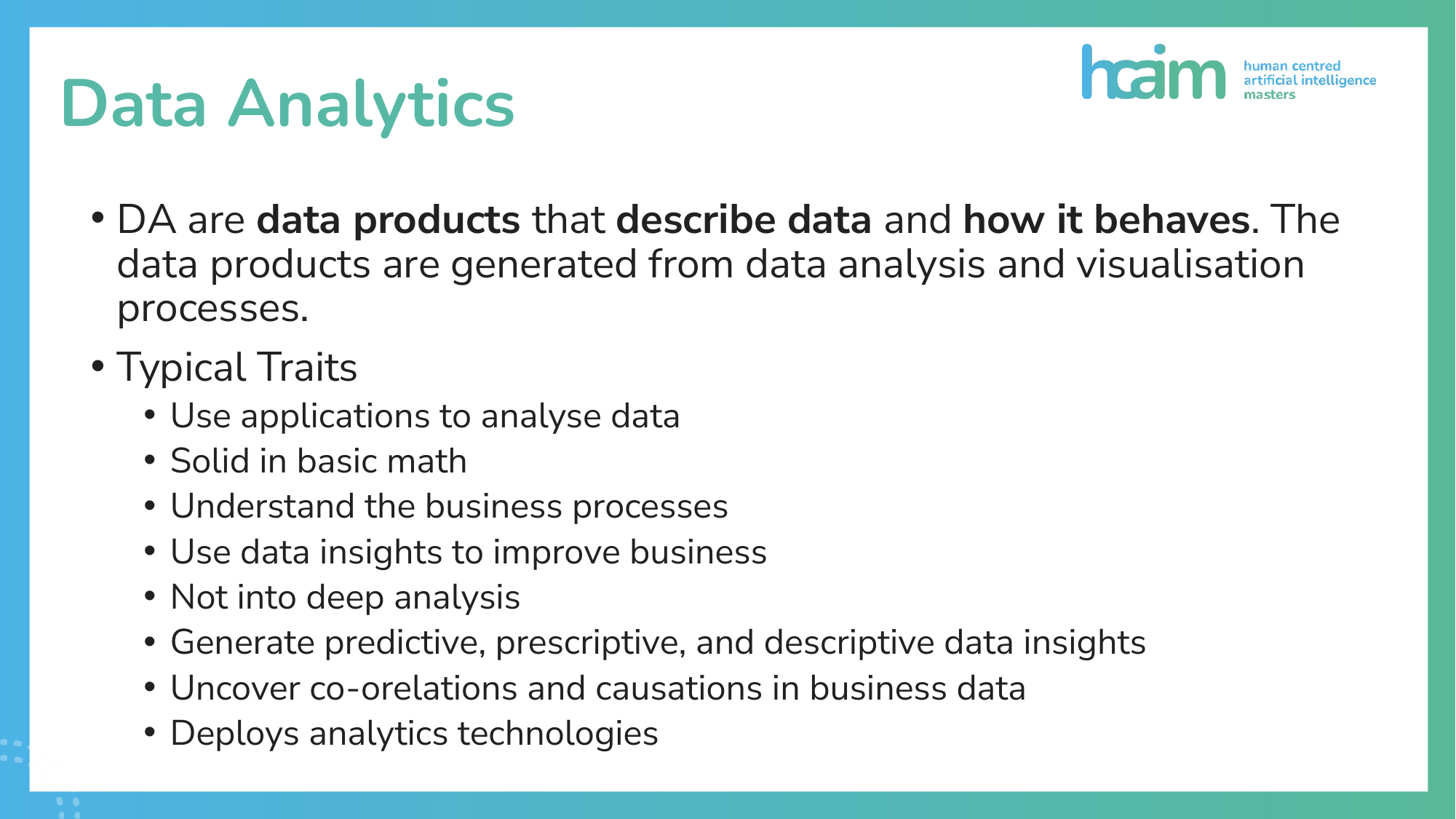

# Data Analytics
DA are data products that describe data and how it behaves. The data products are generated from data analysis and visualisation processes.
Typical Traits
Use applications to analyse data
Solid in basic math
Understand the business processes
Use data insights to improve business
Not into deep analysis
Generate predictive, prescriptive, and descriptive data insights
Uncover co-orelations and causations in business data
Deploys analytics technologies